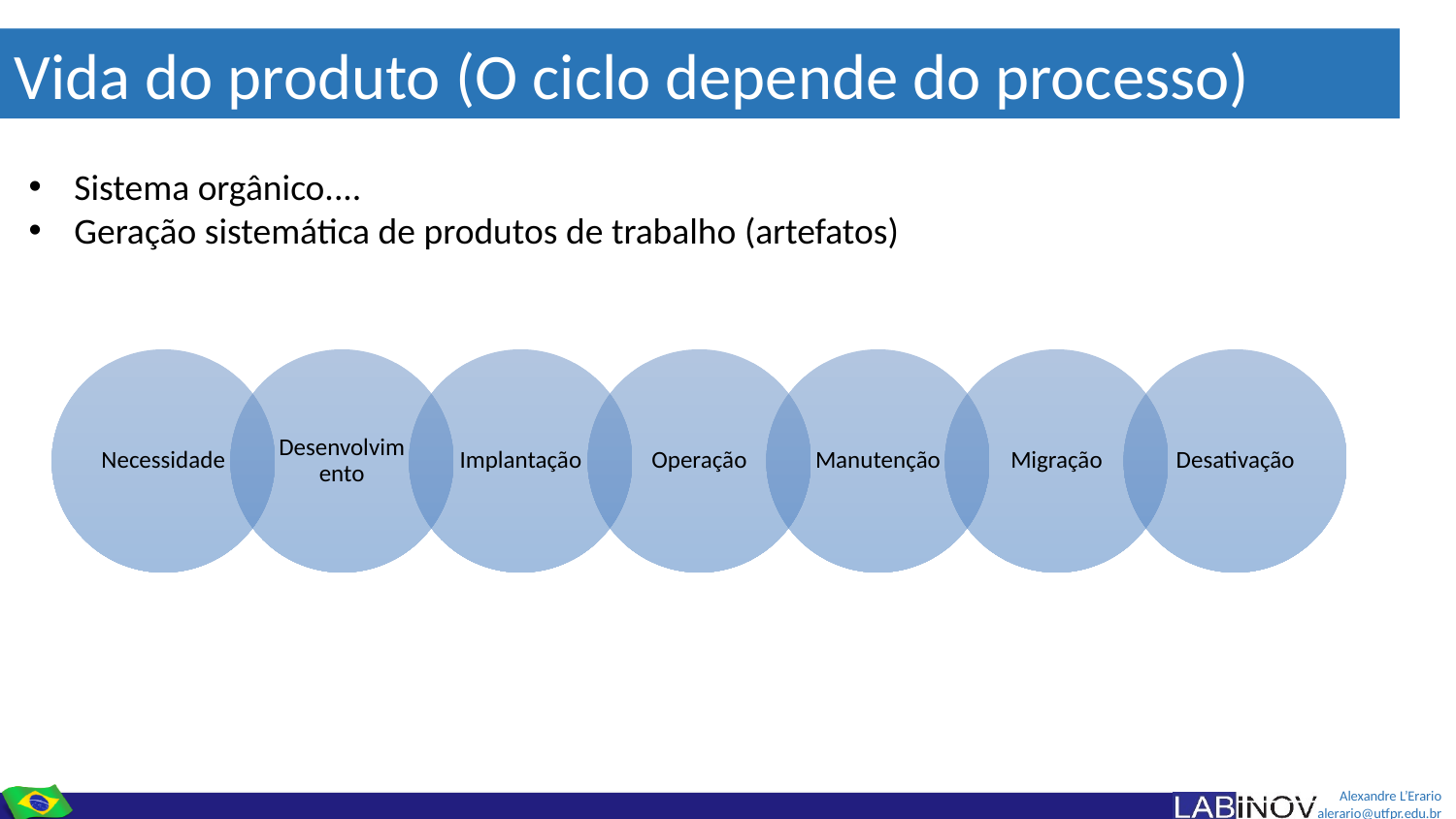

Vida do produto (O ciclo depende do processo)
Sistema orgânico....
Geração sistemática de produtos de trabalho (artefatos)
Necessidade
Desenvolvimento
Implantação
Operação
Manutenção
Migração
Desativação